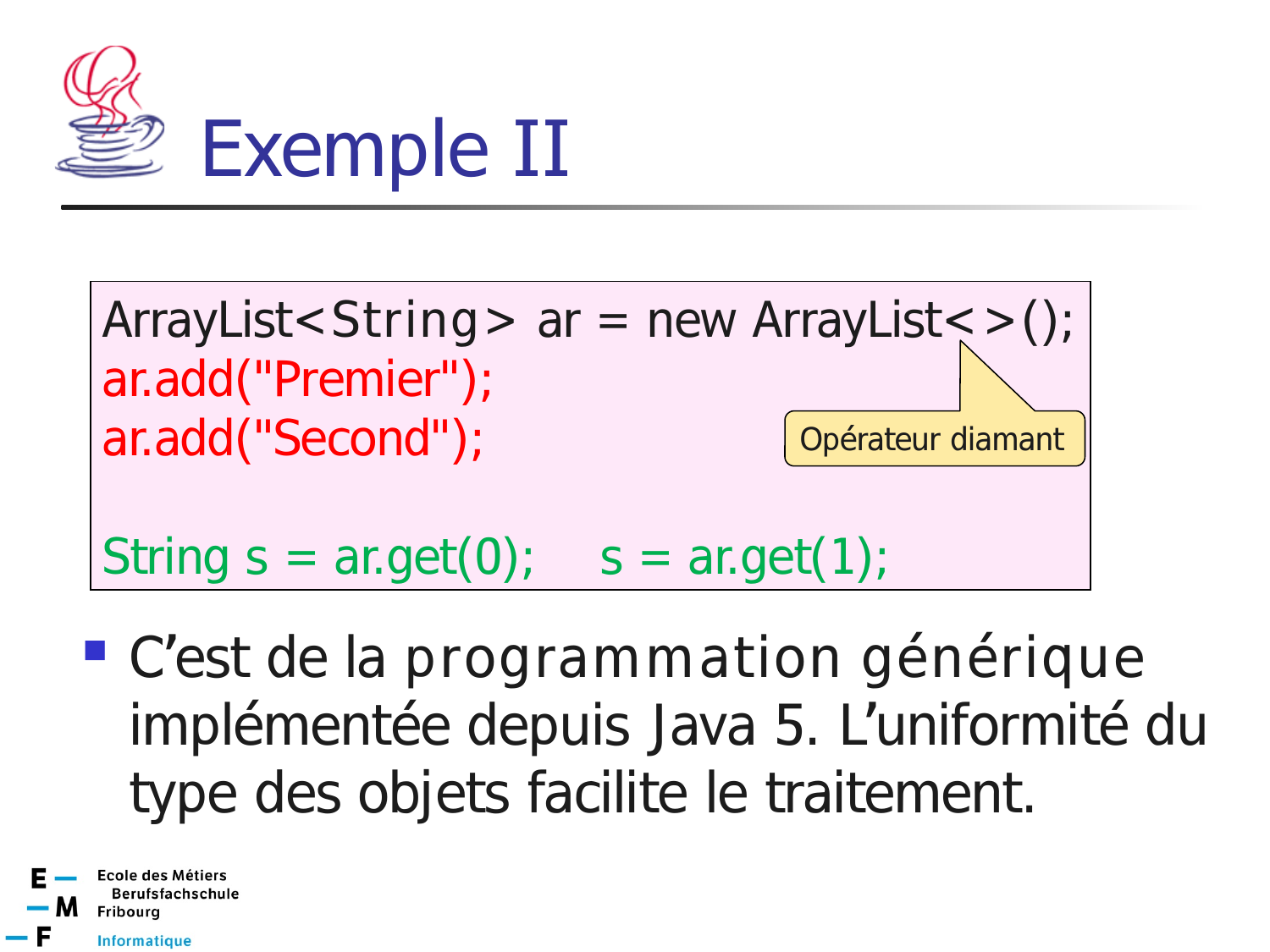

# Exemple II
ArrayList<String> ar = new ArrayList<>();
ar.add("Premier");
ar.add("Second");

String s = ar.get(0);    s = ar.get(1);
Opérateur diamant
C’est de la programmation générique implémentée depuis Java 5. L’uniformité du type des objets facilite le traitement.